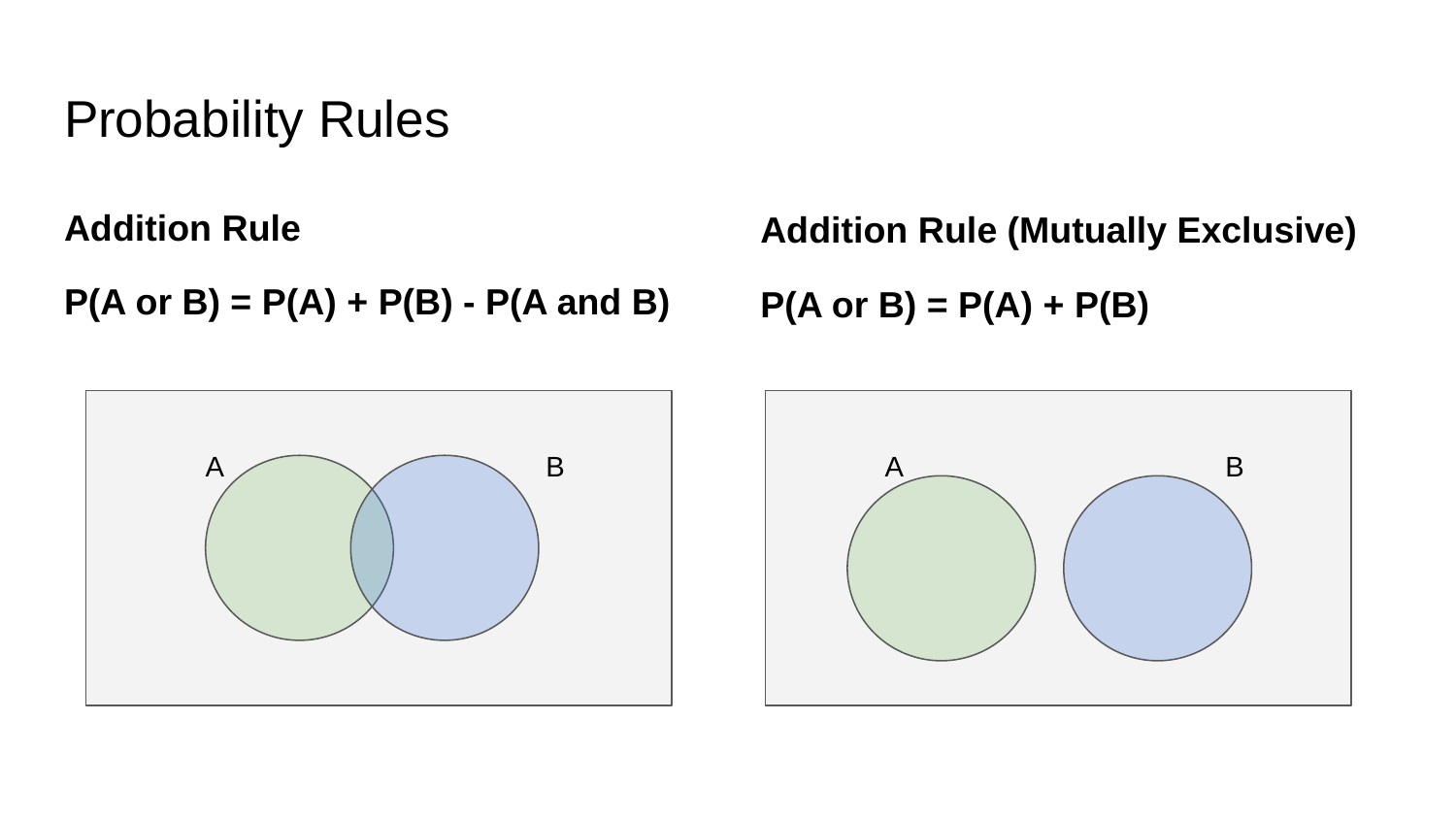

# Probability Rules
Addition Rule
P(A or B) = P(A) + P(B) - P(A and B)

Addition Rule (Mutually Exclusive)
P(A or B) = P(A) + P(B)

A
B
A
B